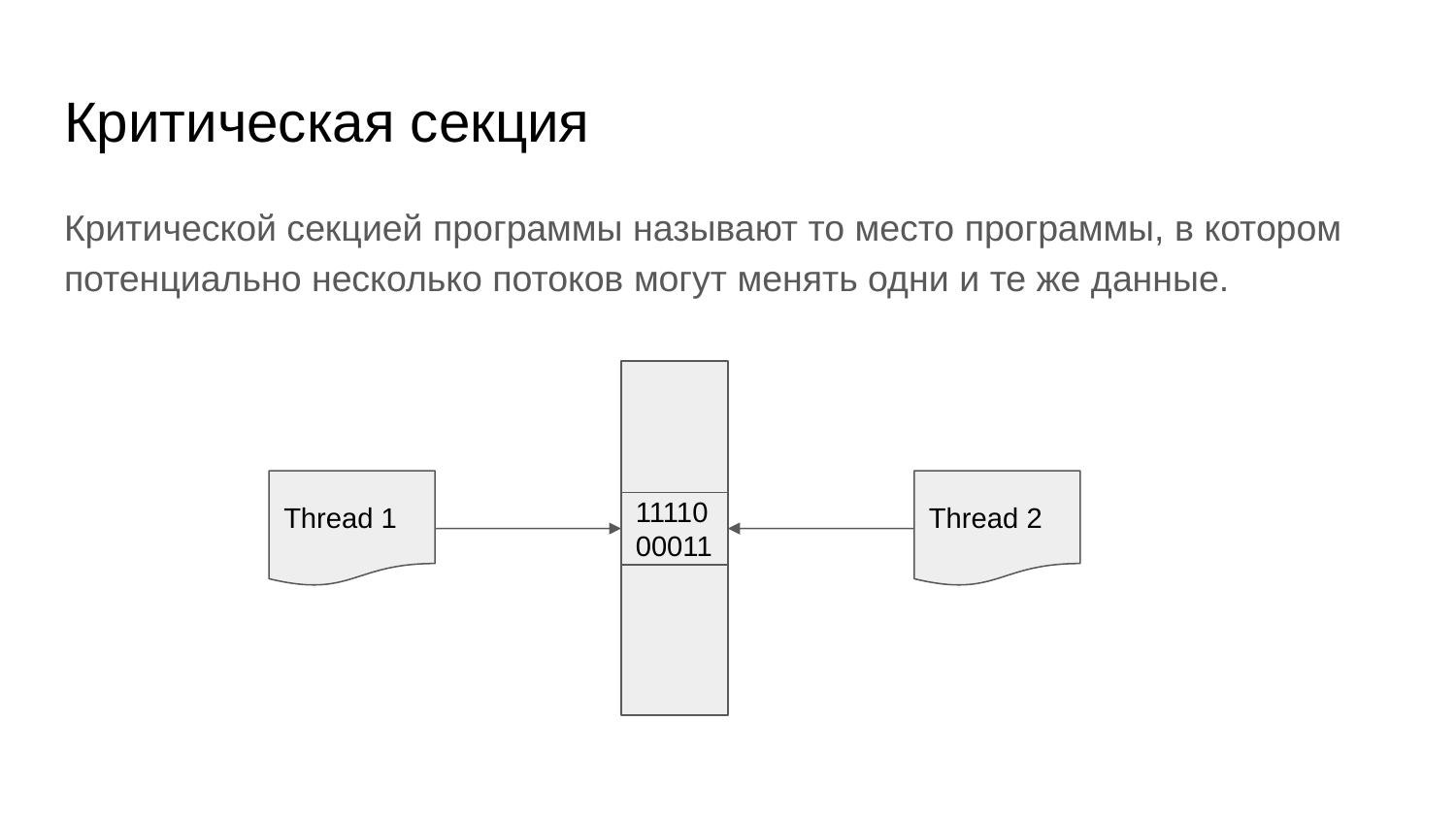

# Критическая секция
Критической секцией программы называют то место программы, в котором потенциально несколько потоков могут менять одни и те же данные.

Thread 1
Thread 2
1111000011